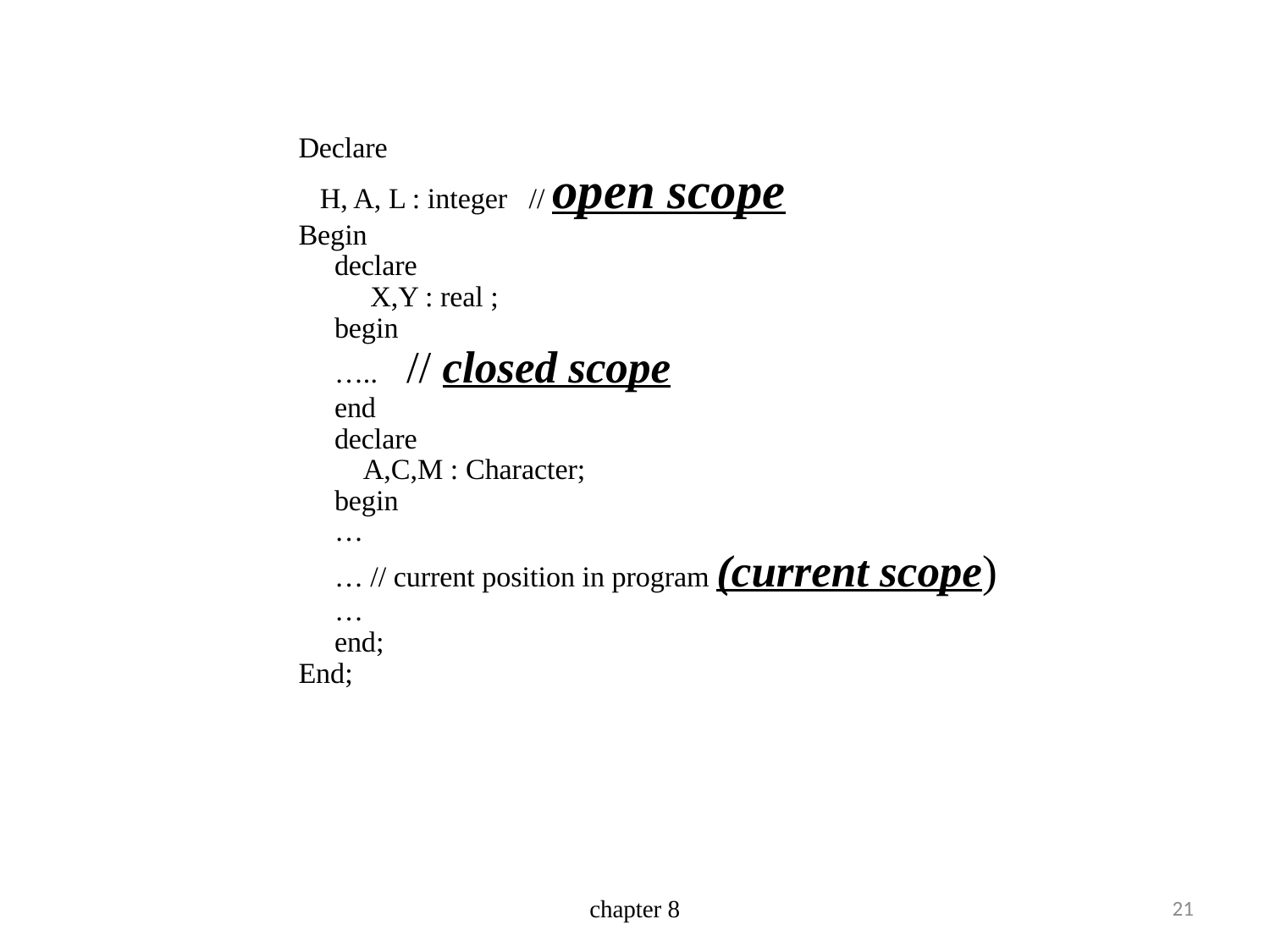

Declare
   H, A, L : integer   // open scope
Begin
     declare
          X,Y : real ;
     begin
     …..    // closed scope
     end
     declare
         A,C,M : Character;
     begin
     …
     … // current position in program (current scope)
     …
     end;
End;
chapter 8
21